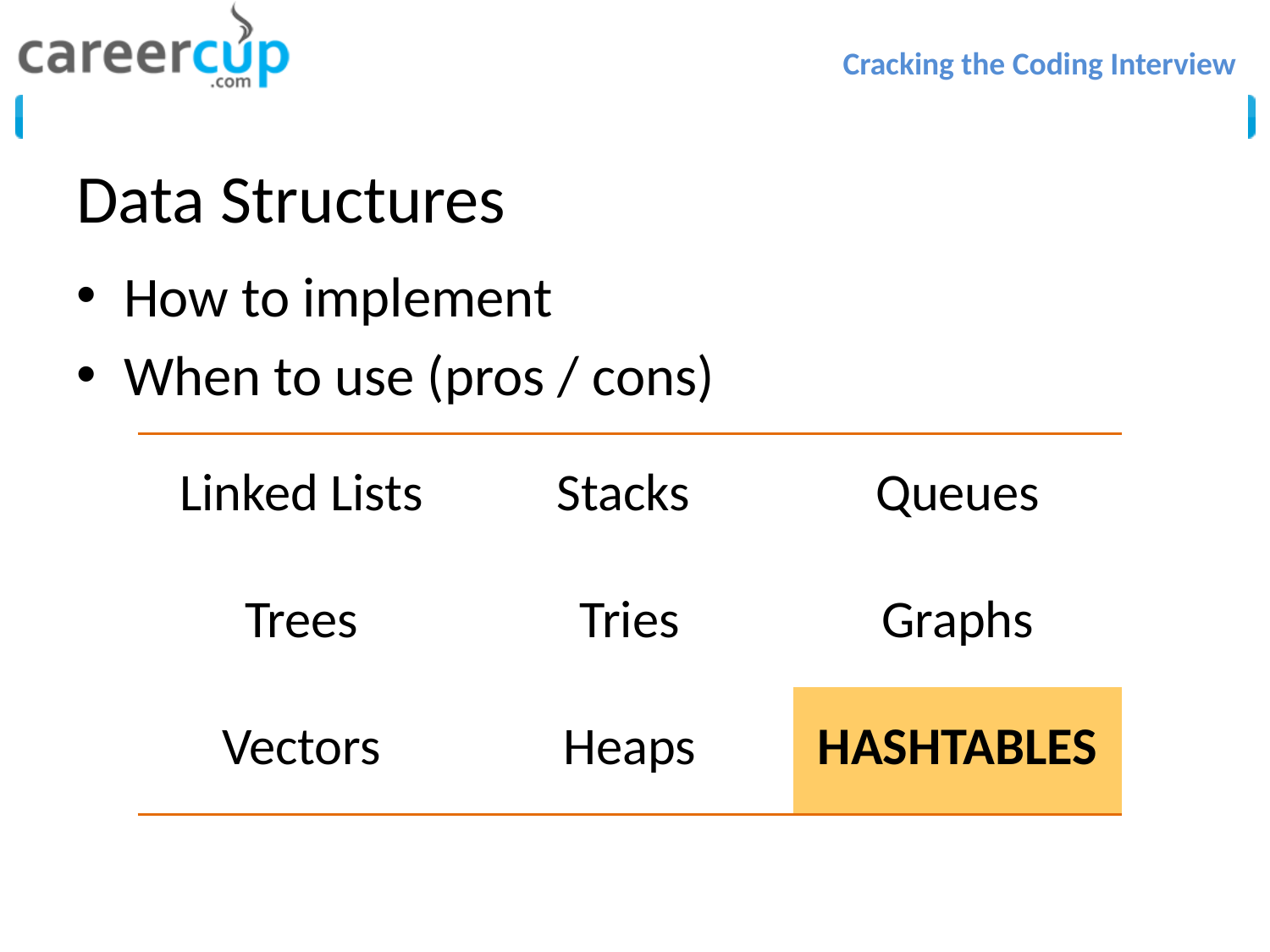

# Data Structures
How to implement
When to use (pros / cons)
| Linked Lists | Stacks | Queues |
| --- | --- | --- |
| Trees | Tries | Graphs |
| Vectors | Heaps | HASHTABLES |